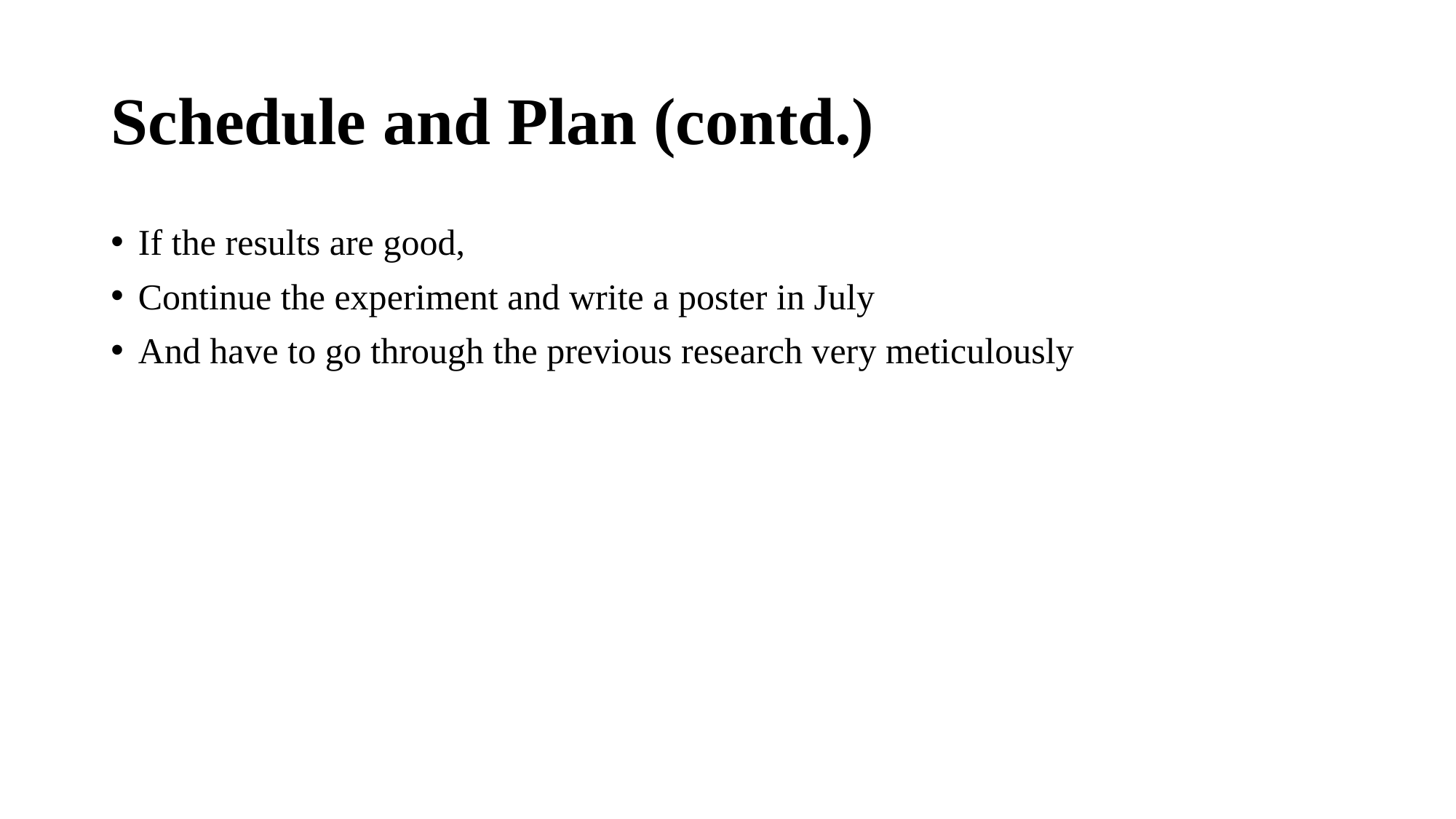

# Schedule and Plan (contd.)
If the results are good,
Continue the experiment and write a poster in July
And have to go through the previous research very meticulously